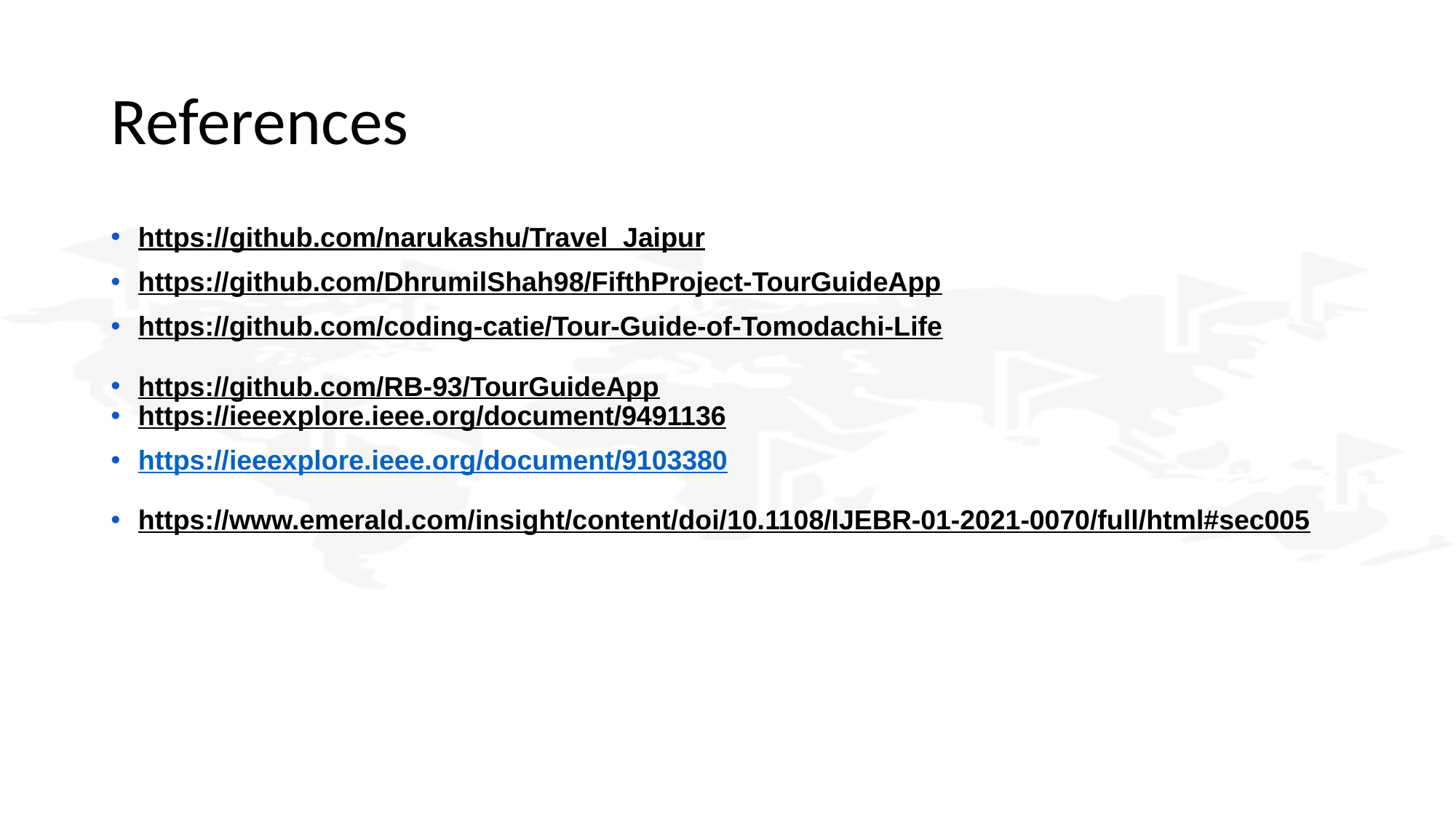

# References
https://github.com/narukashu/Travel_Jaipur
https://github.com/DhrumilShah98/FifthProject-TourGuideApp
https://github.com/coding-catie/Tour-Guide-of-Tomodachi-Life
https://github.com/RB-93/TourGuideApp
https://ieeexplore.ieee.org/document/9491136
https://ieeexplore.ieee.org/document/9103380
https://www.emerald.com/insight/content/doi/10.1108/IJEBR-01-2021-0070/full/html#sec005